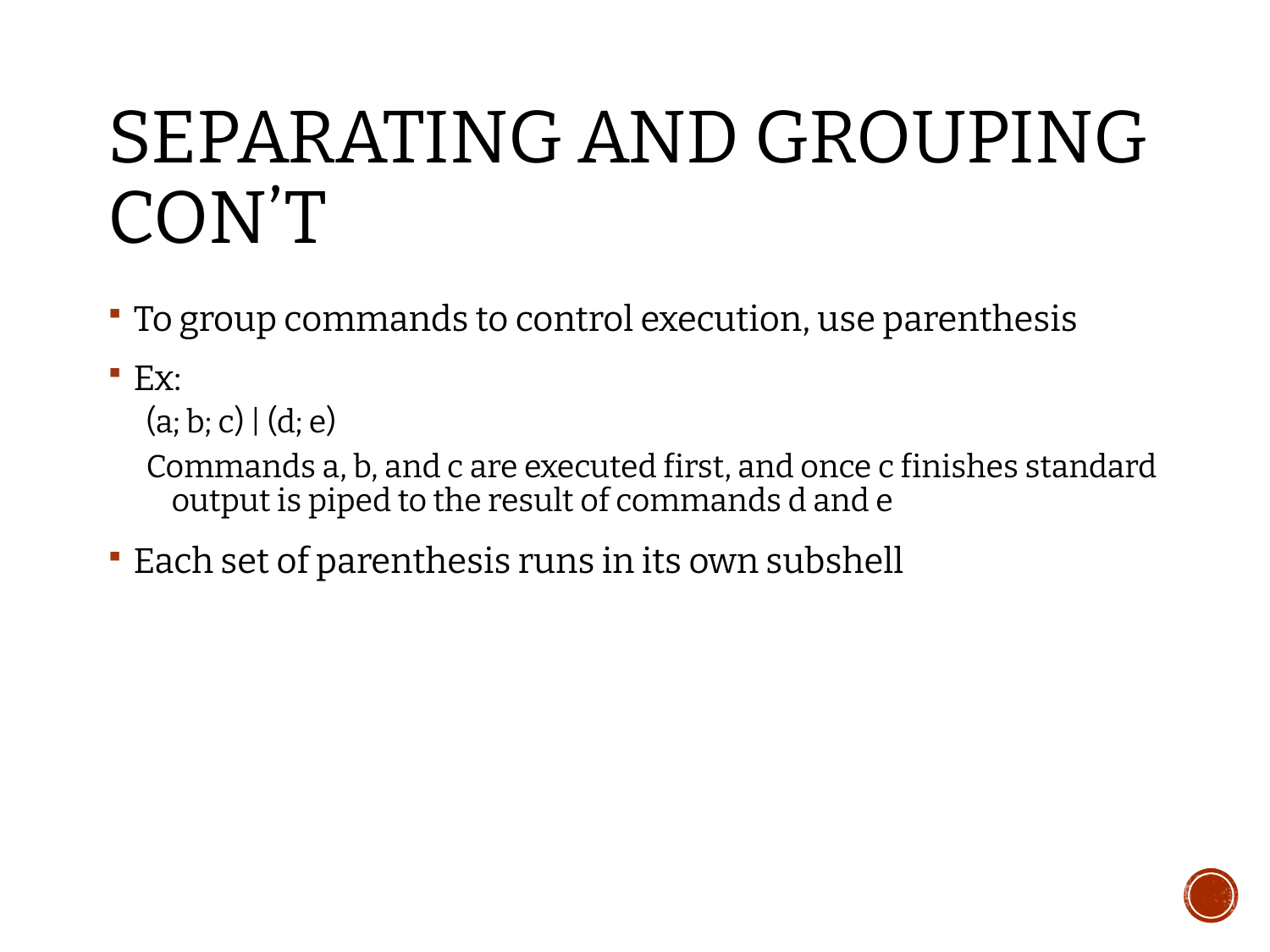

# Separating and Grouping con’t
To group commands to control execution, use parenthesis
Ex:
(a; b; c) | (d; e)
Commands a, b, and c are executed first, and once c finishes standard output is piped to the result of commands d and e
Each set of parenthesis runs in its own subshell